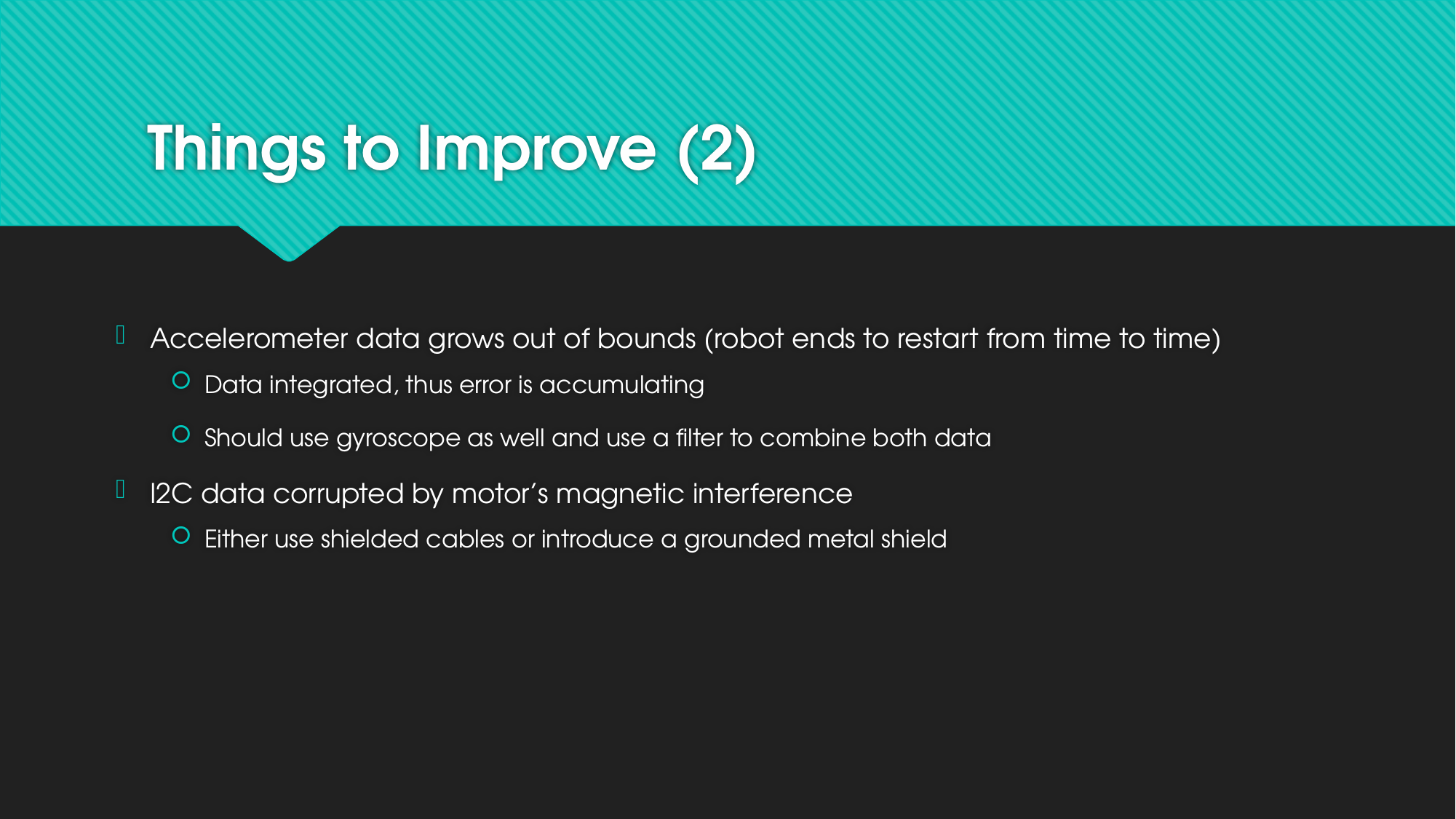

# Things to Improve (2)
Accelerometer data grows out of bounds (robot ends to restart from time to time)
Data integrated, thus error is accumulating
Should use gyroscope as well and use a filter to combine both data
I2C data corrupted by motor’s magnetic interference
Either use shielded cables or introduce a grounded metal shield